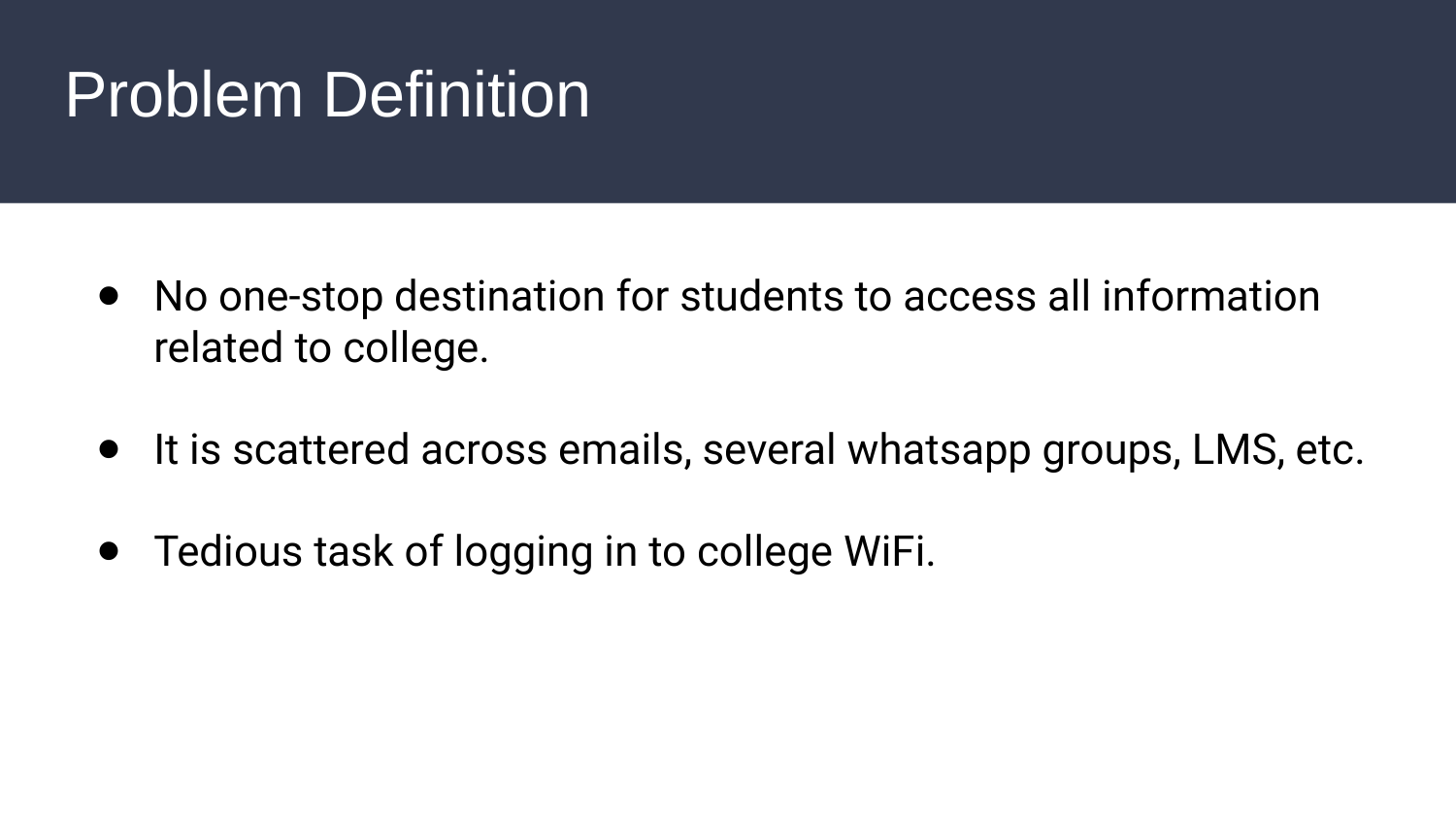

# Problem Definition
No one-stop destination for students to access all information related to college.

It is scattered across emails, several whatsapp groups, LMS, etc.

Tedious task of logging in to college WiFi.